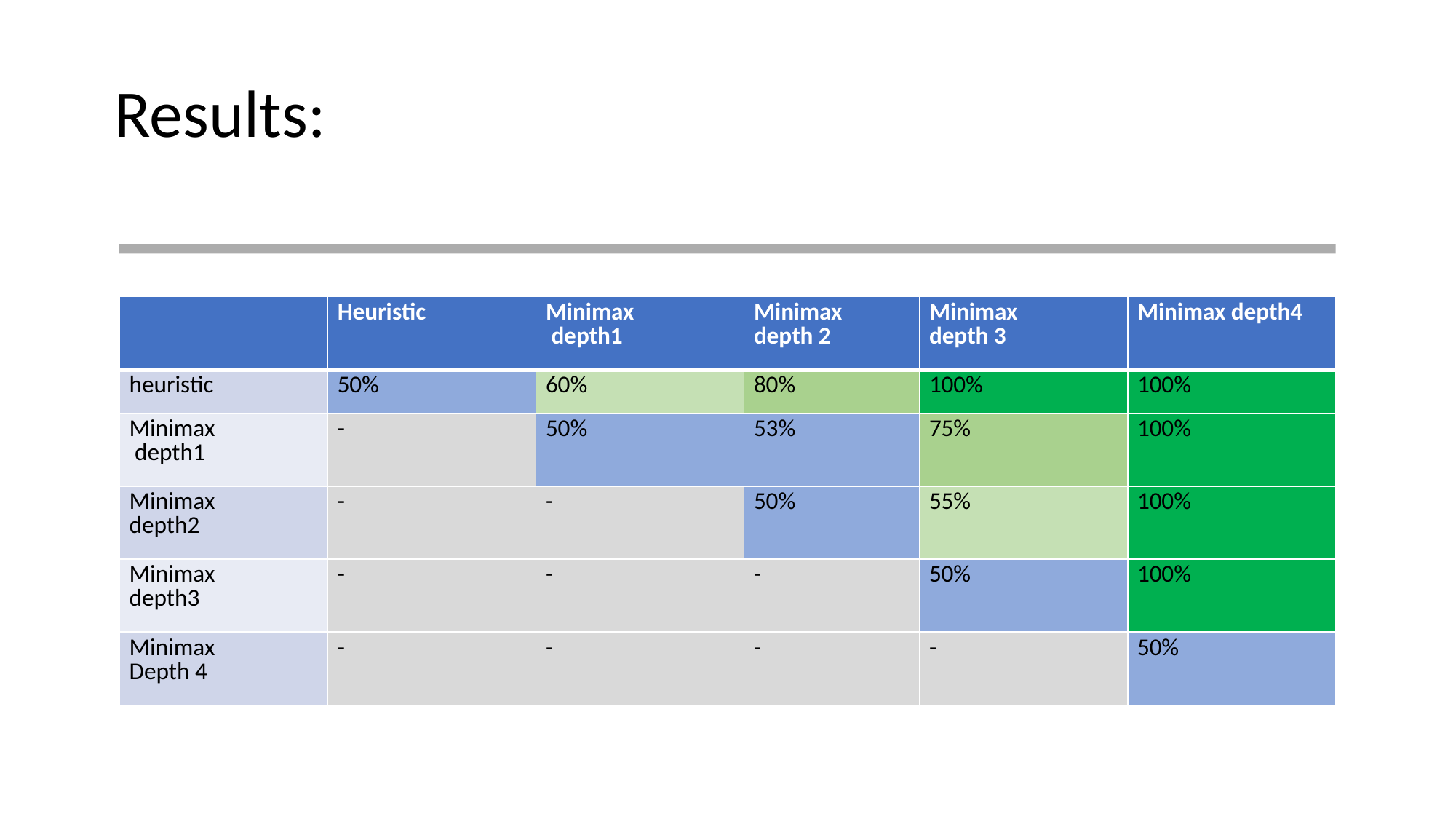

# Results:

|  | Heuristic | Minimax depth1 | Minimax depth 2 | Minimax depth 3 | Minimax depth4 |
| --- | --- | --- | --- | --- | --- |
| heuristic | 50% | 60% | 80% | 100% | 100% |
| Minimax depth1 | - | 50% | 53% | 75% | 100% |
| Minimax depth2 | - | - | 50% | 55% | 100% |
| Minimax depth3 | - | - | - | 50% | 100% |
| Minimax Depth 4 | - | - | - | - | 50% |